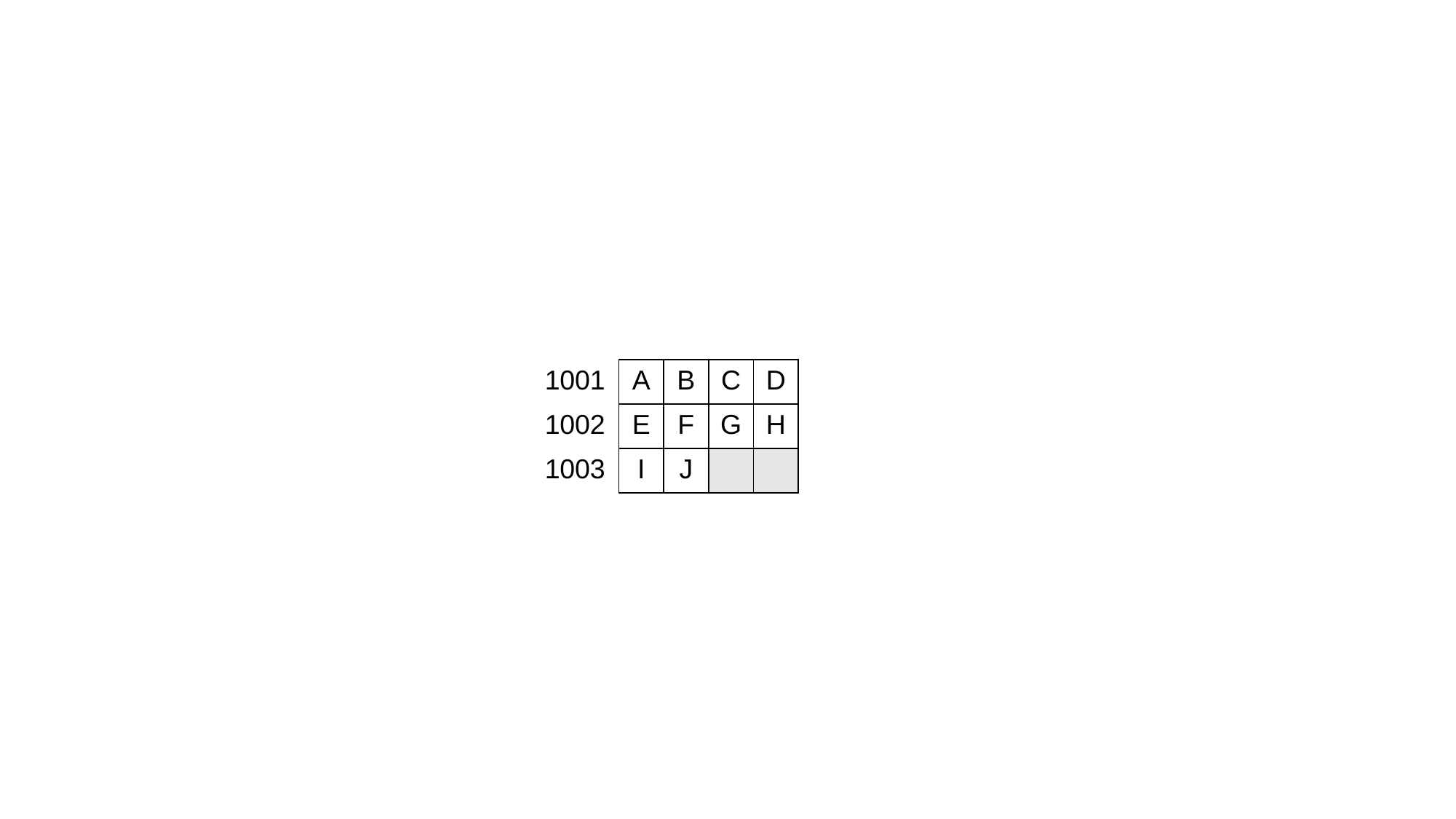

| 1001 | A | B | C | D |
| --- | --- | --- | --- | --- |
| 1002 | E | F | G | H |
| 1003 | I | J |  |  |